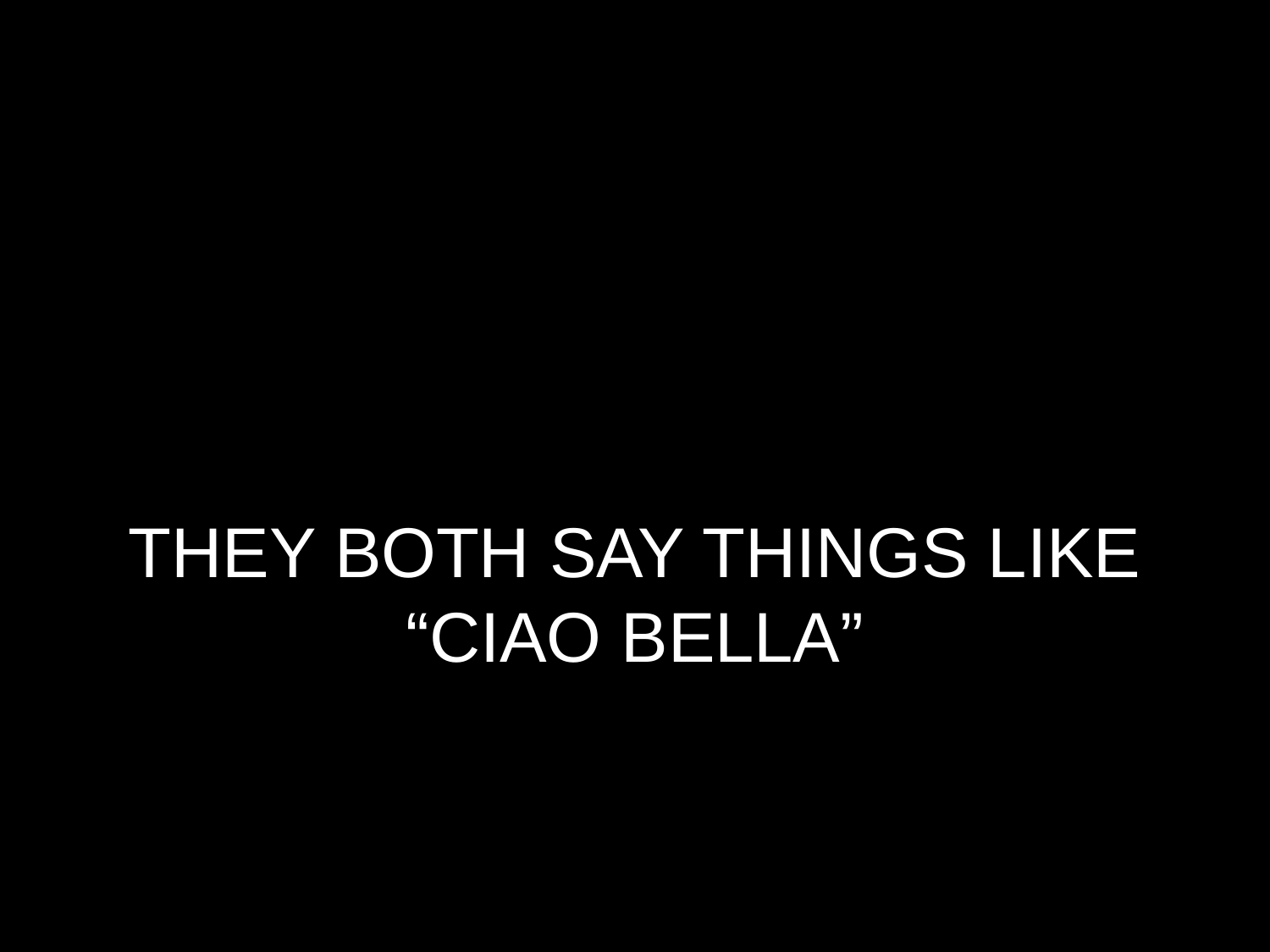

# THEY BOTH SAY THINGS LIKE “CIAO BELLA”